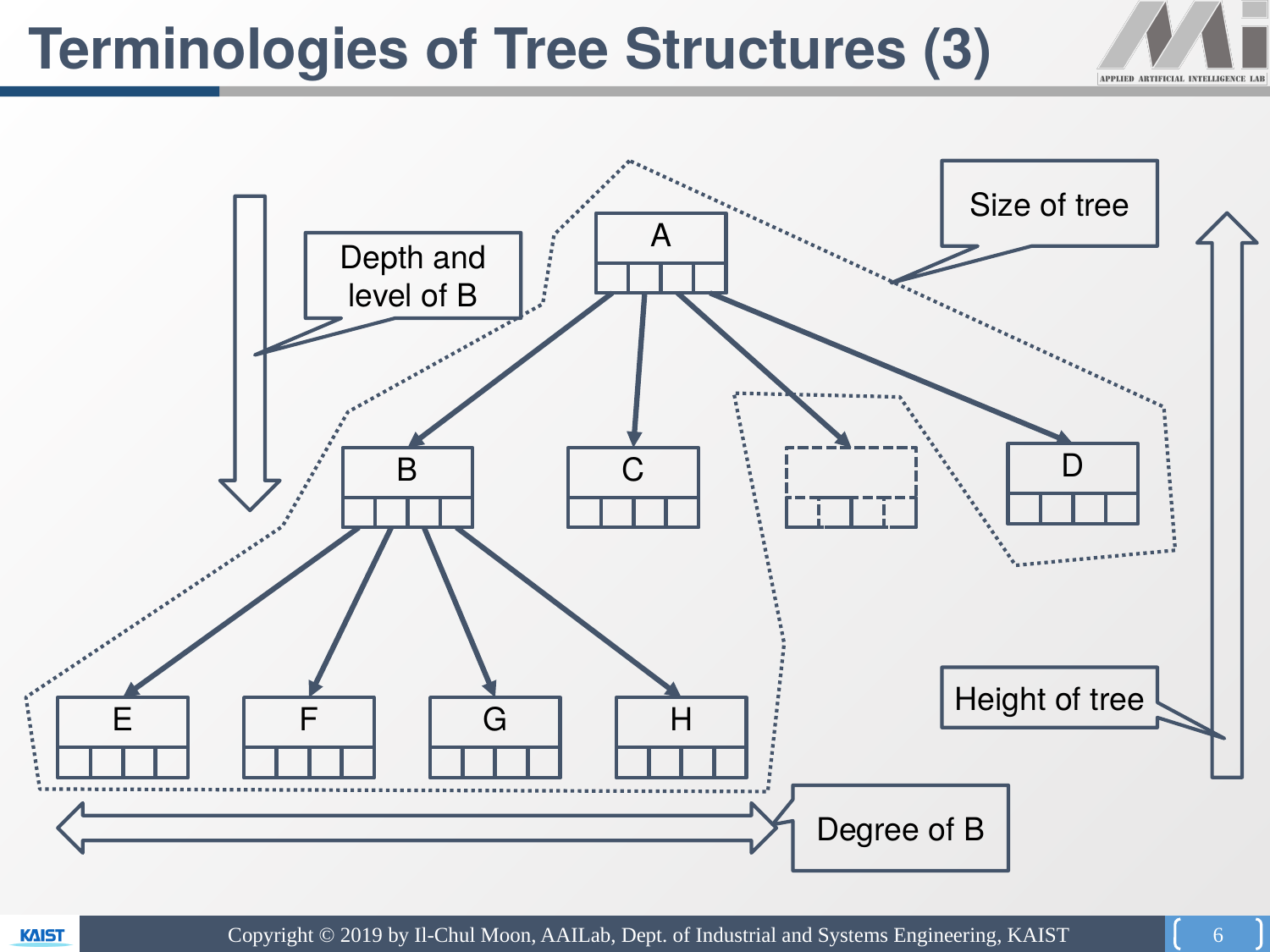

Terminologies of Tree Structures (3)

Size of tree

A

Depth and level of B
D

B

C

Height of tree
E

F

G

H

Degree of B

6